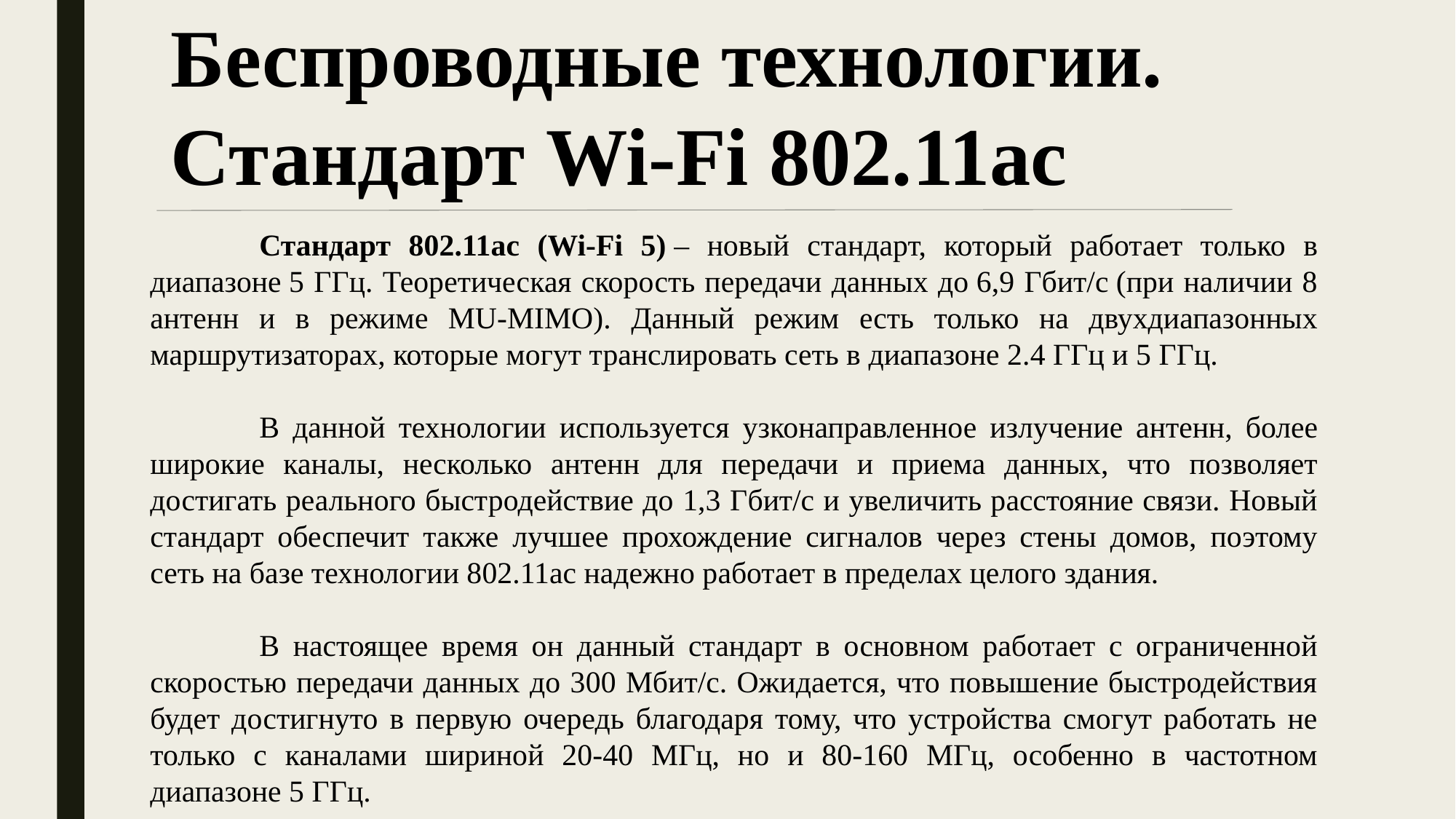

Беспроводные технологии. Стандарт Wi-Fi 802.11ac
	Стандарт 802.11ac (Wi-Fi 5) – новый стандарт, который работает только в диапазоне 5 ГГц. Теоретическая скорость передачи данных до 6,9 Гбит/с (при наличии 8 антенн и в режиме MU-MIMO). Данный режим есть только на двухдиапазонных маршрутизаторах, которые могут транслировать сеть в диапазоне 2.4 ГГц и 5 ГГц.

	В данной технологии используется узконаправленное излучение антенн, более широкие каналы, несколько антенн для передачи и приема данных, что позволяет достигать реального быстродействие до 1,3 Гбит/с и увеличить расстояние связи. Новый стандарт обеспечит также лучшее прохождение сигналов через стены домов, поэтому сеть на базе технологии 802.11ac надежно работает в пределах целого здания.

	В настоящее время он данный стандарт в основном работает с ограниченной скоростью передачи данных до 300 Мбит/с. Ожидается, что повышение быстродействия будет достигнуто в первую очередь благодаря тому, что устройства смогут работать не только с каналами шириной 20-40 МГц, но и 80-160 МГц, особенно в частотном диапазоне 5 ГГц.